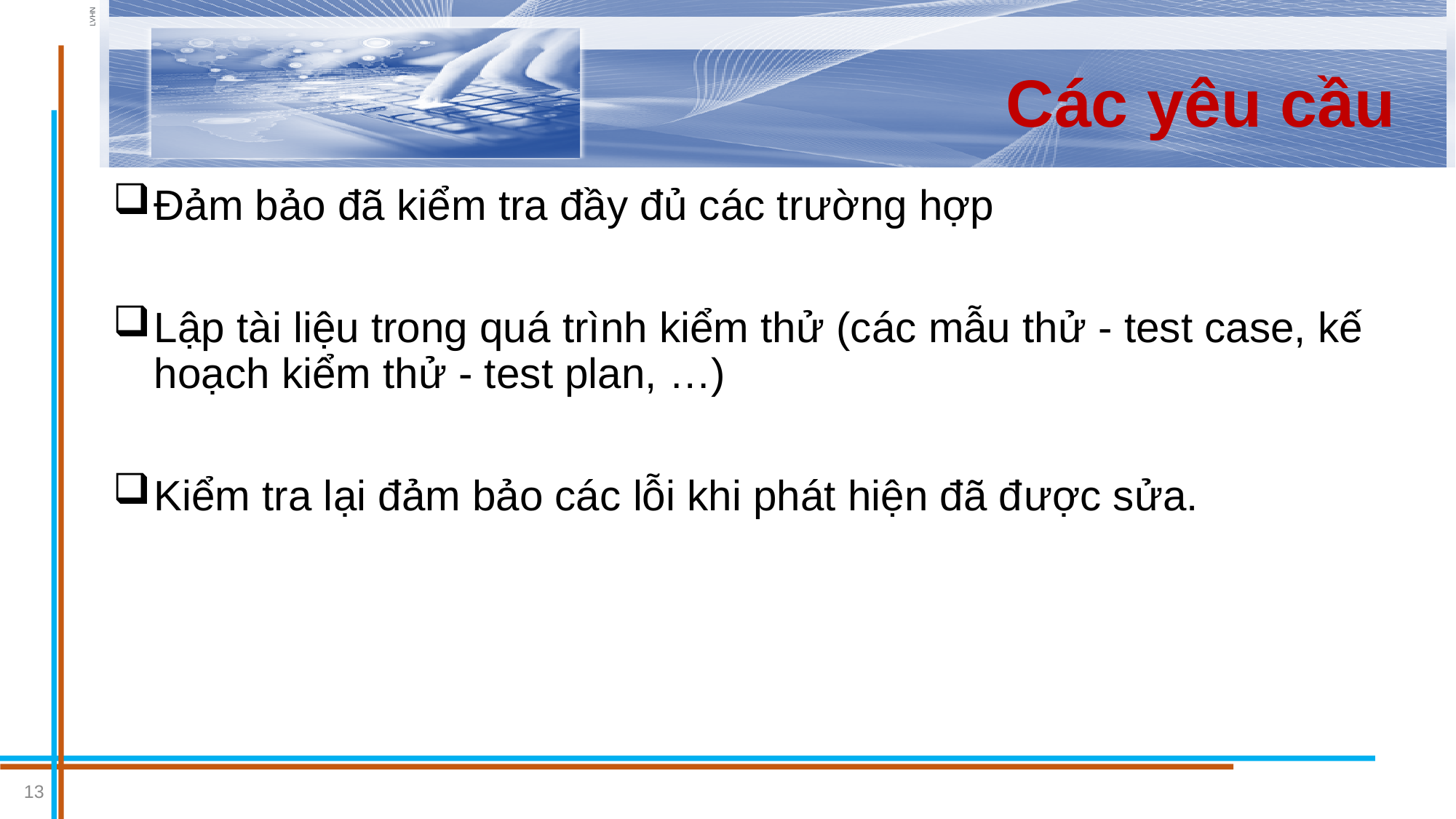

# Các yêu cầu
Đảm bảo đã kiểm tra đầy đủ các trường hợp

Lập tài liệu trong quá trình kiểm thử (các mẫu thử - test case, kế hoạch kiểm thử - test plan, …)

Kiểm tra lại đảm bảo các lỗi khi phát hiện đã được sửa.
13